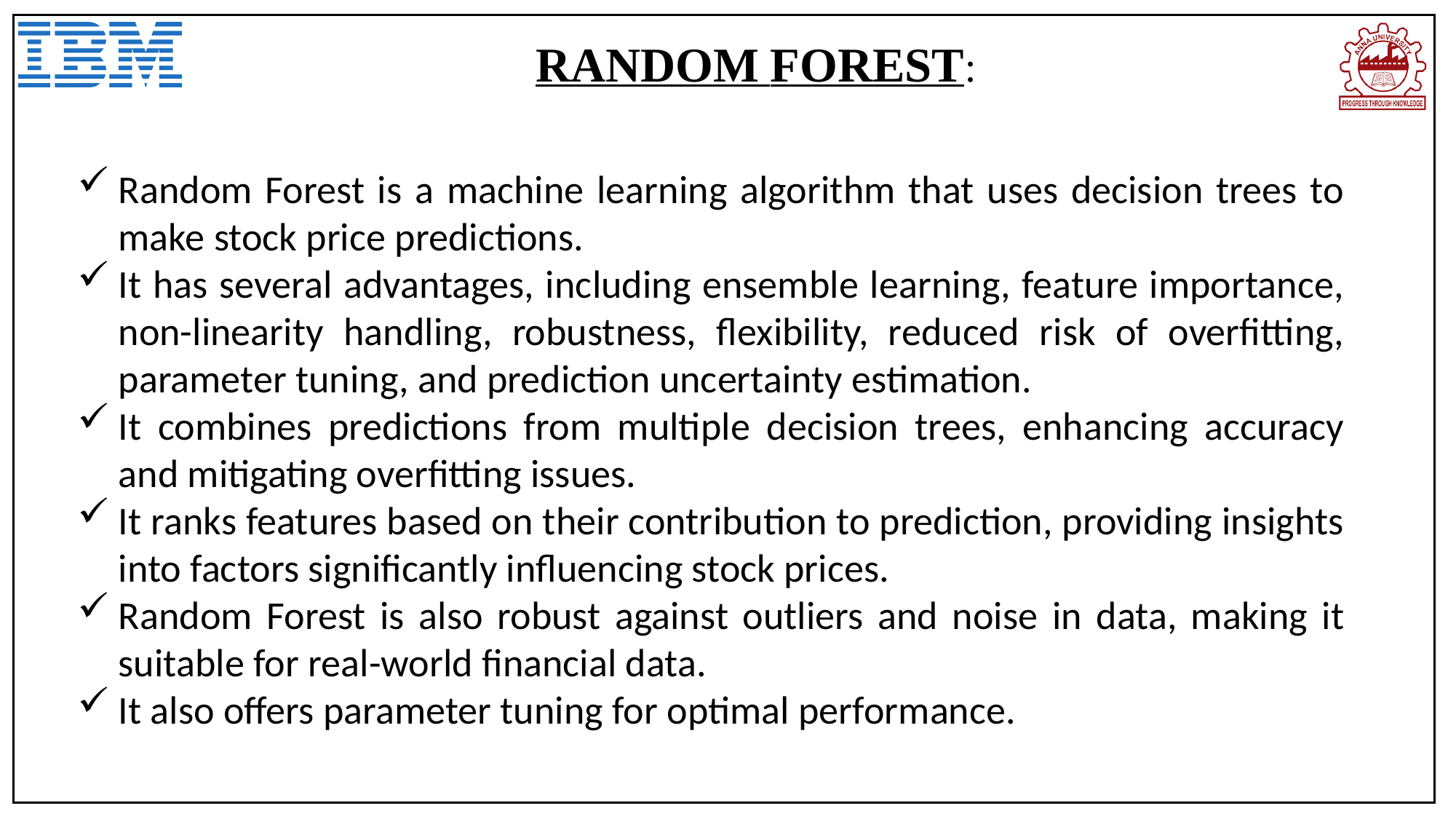

RANDOM FOREST:
Random Forest is a machine learning algorithm that uses decision trees to make stock price predictions.
It has several advantages, including ensemble learning, feature importance, non-linearity handling, robustness, flexibility, reduced risk of overfitting, parameter tuning, and prediction uncertainty estimation.
It combines predictions from multiple decision trees, enhancing accuracy and mitigating overfitting issues.
It ranks features based on their contribution to prediction, providing insights into factors significantly influencing stock prices.
Random Forest is also robust against outliers and noise in data, making it suitable for real-world financial data.
It also offers parameter tuning for optimal performance.